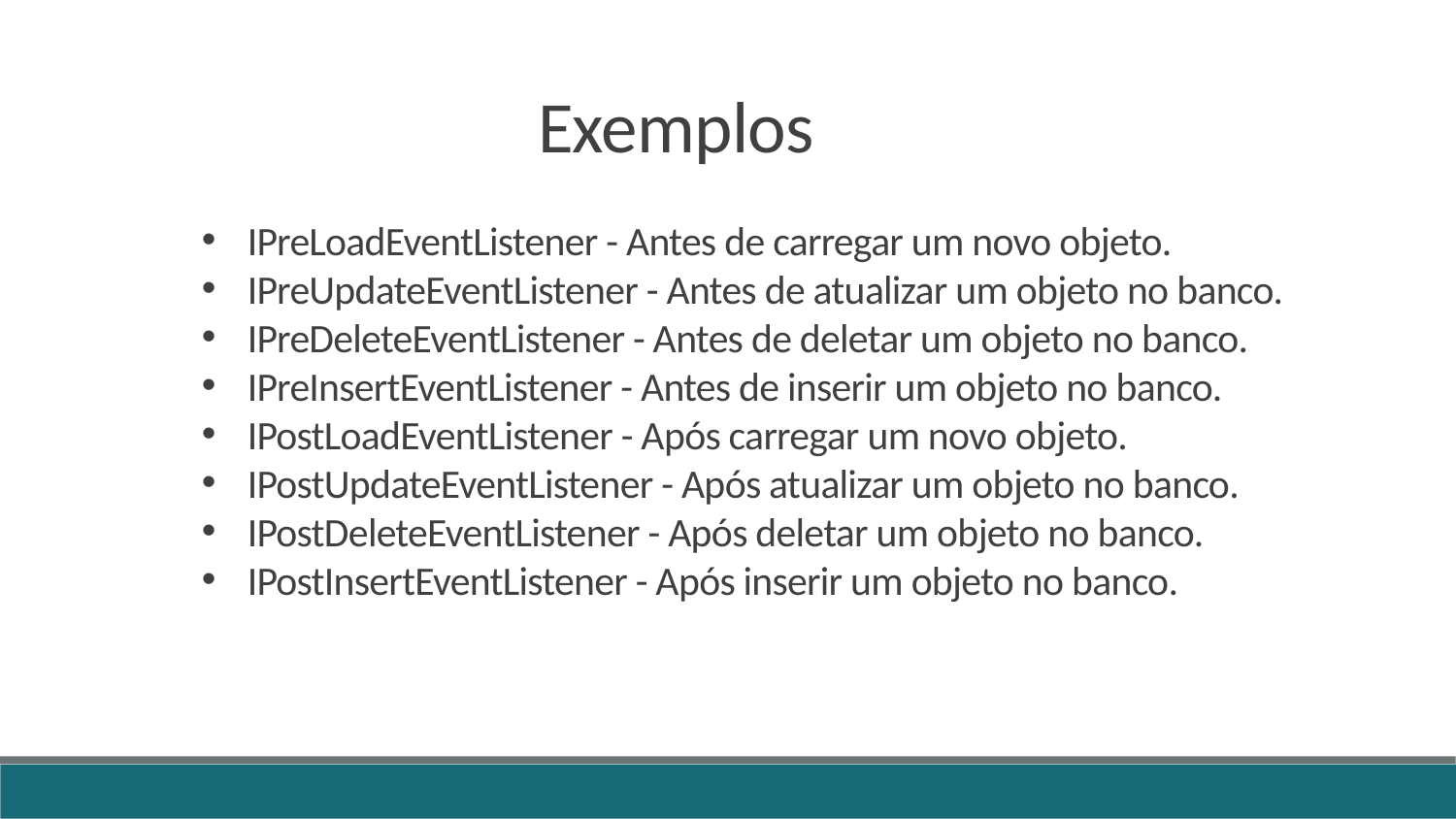

Exemplos
IPreLoadEventListener - Antes de carregar um novo objeto.
IPreUpdateEventListener - Antes de atualizar um objeto no banco.
IPreDeleteEventListener - Antes de deletar um objeto no banco.
IPreInsertEventListener - Antes de inserir um objeto no banco.
IPostLoadEventListener - Após carregar um novo objeto.
IPostUpdateEventListener - Após atualizar um objeto no banco.
IPostDeleteEventListener - Após deletar um objeto no banco.
IPostInsertEventListener - Após inserir um objeto no banco.